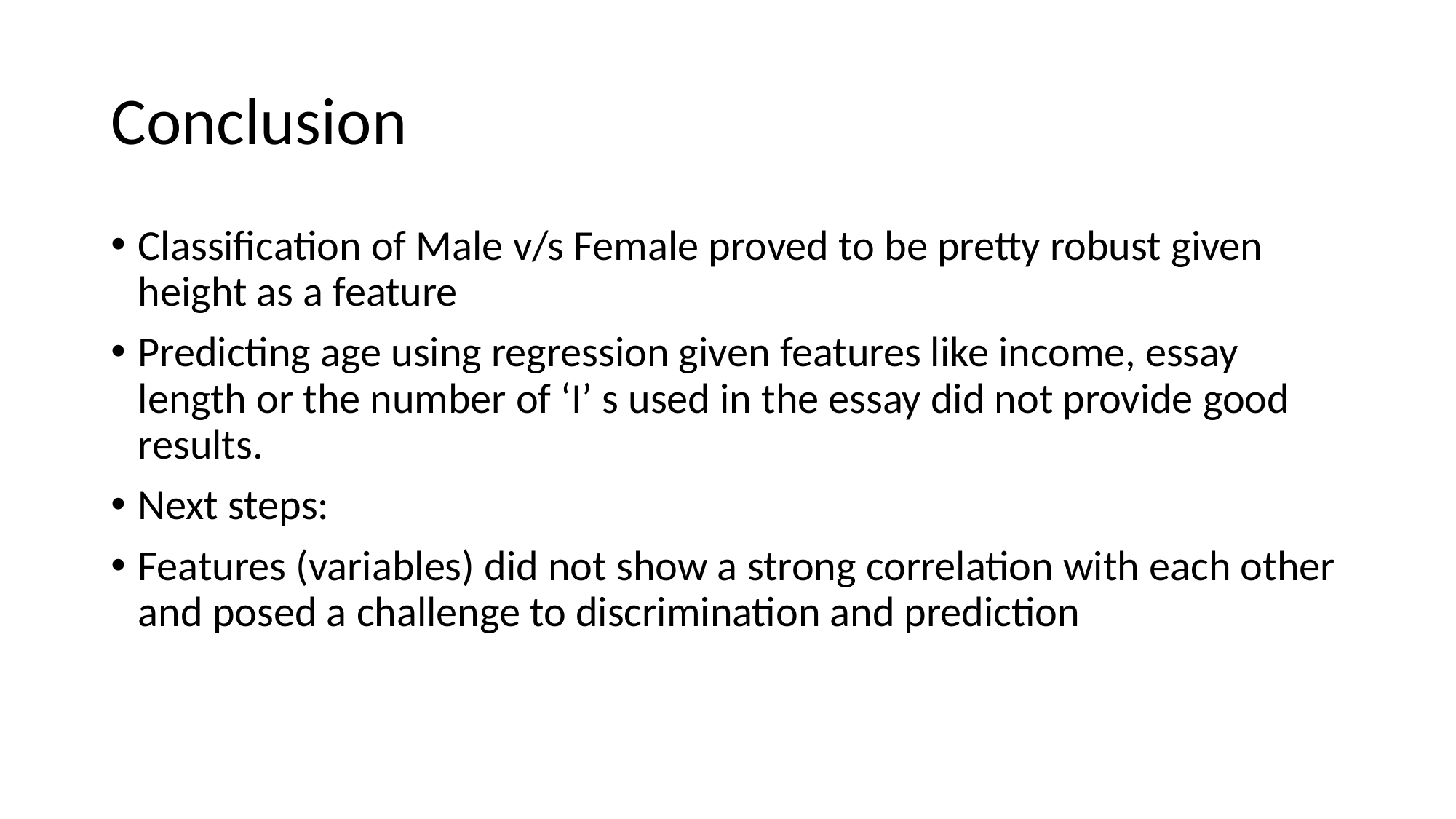

# Conclusion
Classification of Male v/s Female proved to be pretty robust given height as a feature
Predicting age using regression given features like income, essay length or the number of ‘I’ s used in the essay did not provide good results.
Next steps:
Features (variables) did not show a strong correlation with each other and posed a challenge to discrimination and prediction